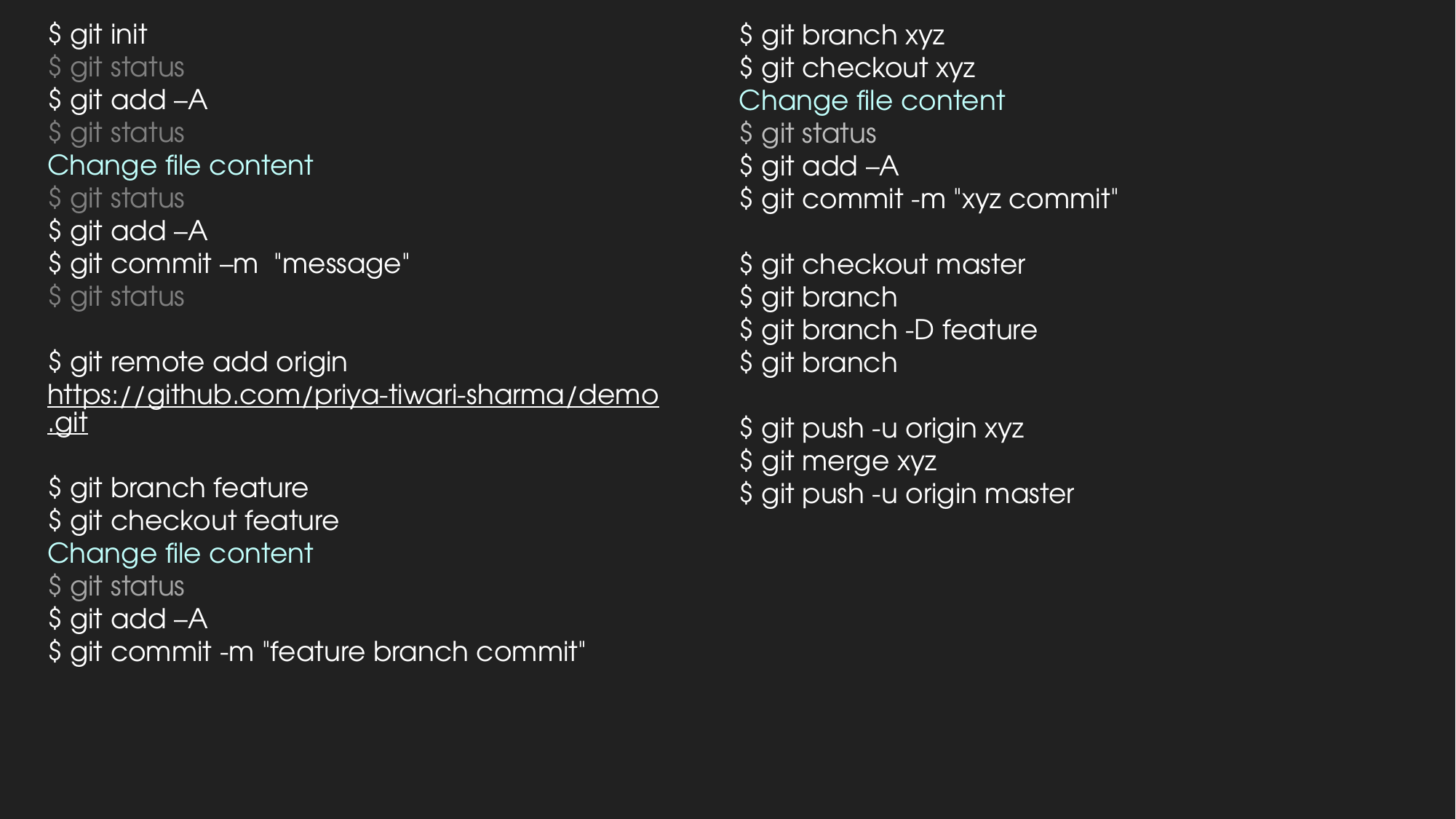

$ git branch xyz
$ git checkout xyz
Change file content
$ git status
$ git add –A
$ git commit -m "xyz commit"

$ git checkout master
$ git branch
$ git branch -D feature
$ git branch

$ git push -u origin xyz
$ git merge xyz
$ git push -u origin master

$ git init
$ git status
$ git add –A
$ git status
Change file content
$ git status
$ git add –A
$ git commit –m  "message"
$ git status

$ git remote add origin https://github.com/priya-tiwari-sharma/demo.git

$ git branch feature
$ git checkout feature
Change file content
$ git status
$ git add –A
$ git commit -m "feature branch commit"